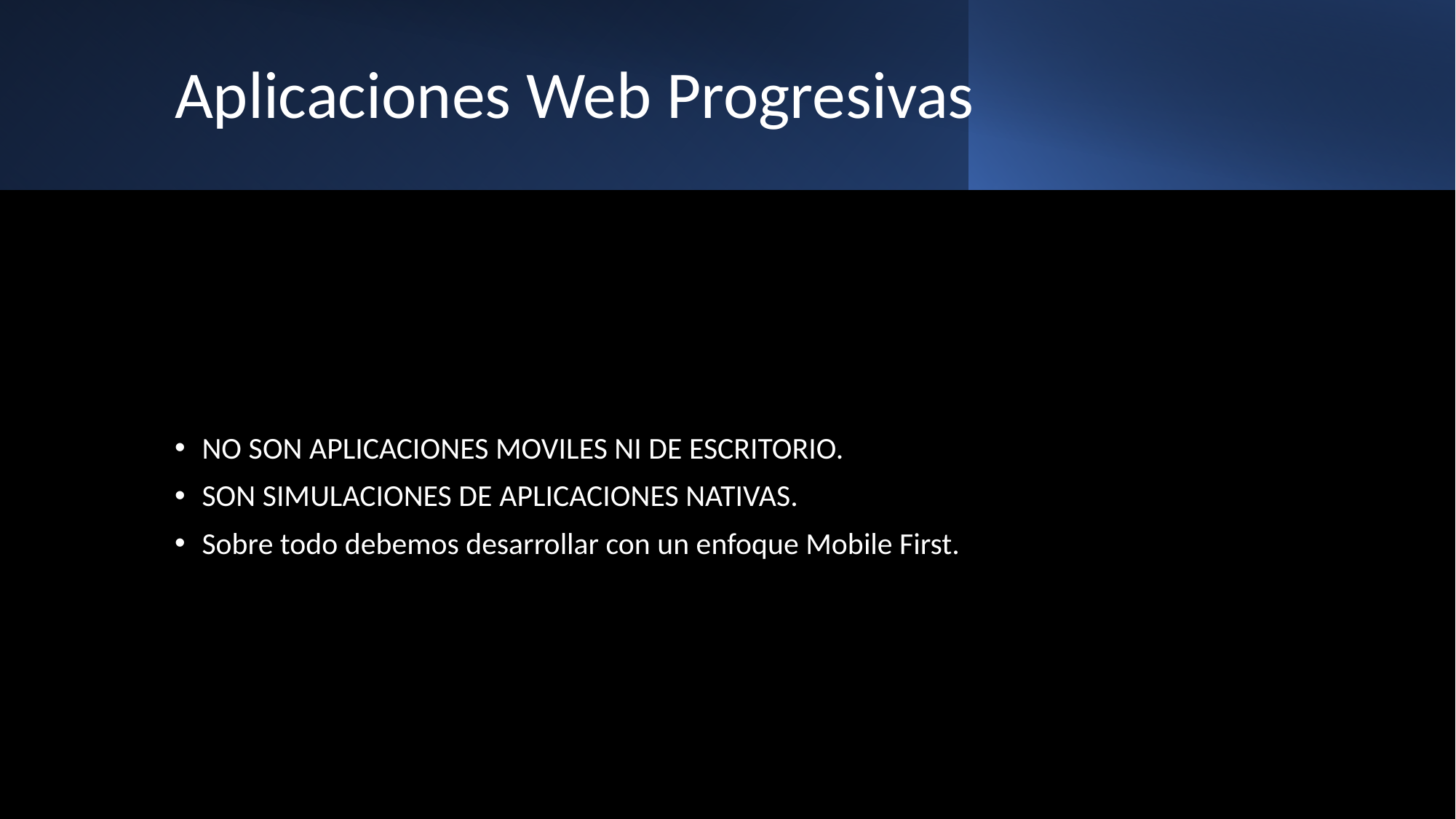

# Aplicaciones Web Progresivas
NO SON APLICACIONES MOVILES NI DE ESCRITORIO.
SON SIMULACIONES DE APLICACIONES NATIVAS.
Sobre todo debemos desarrollar con un enfoque Mobile First.